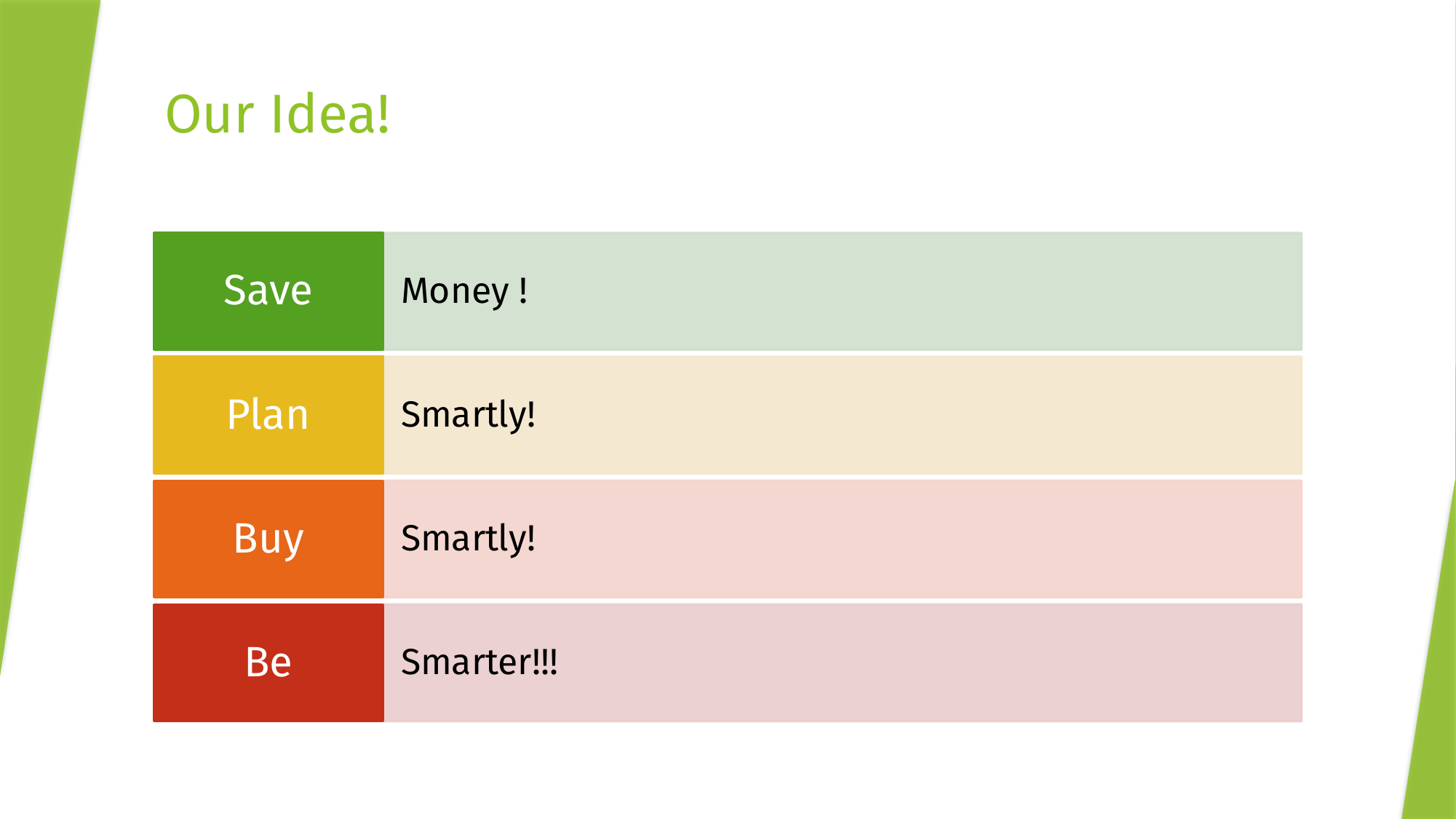

# Our Idea!
Money !
Save
Smartly!
Plan
Smartly!
Buy
Smarter!!!
Be